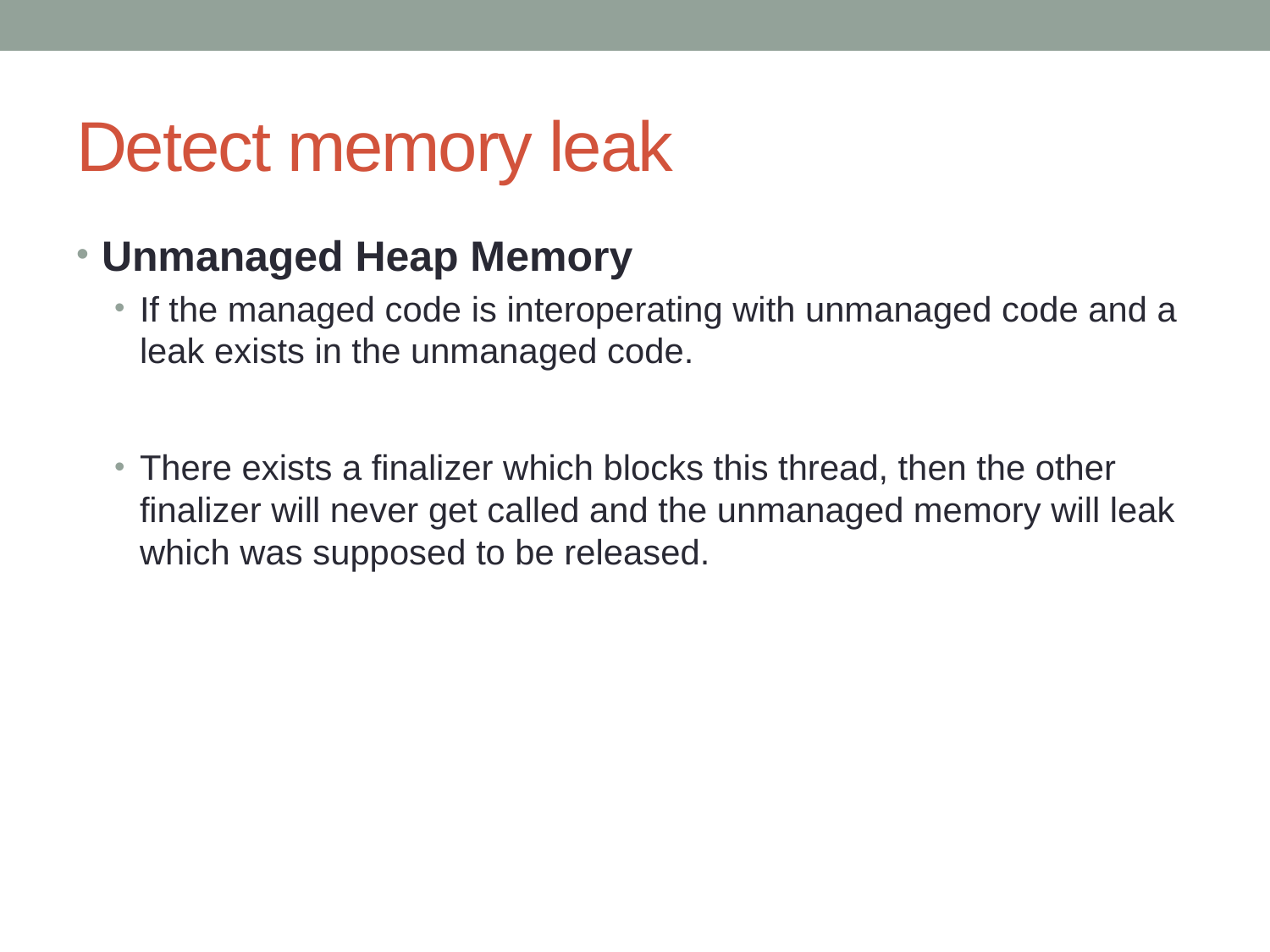

# Detect memory leak
Unmanaged Heap Memory
If the managed code is interoperating with unmanaged code and a leak exists in the unmanaged code.

There exists a finalizer which blocks this thread, then the other finalizer will never get called and the unmanaged memory will leak which was supposed to be released.